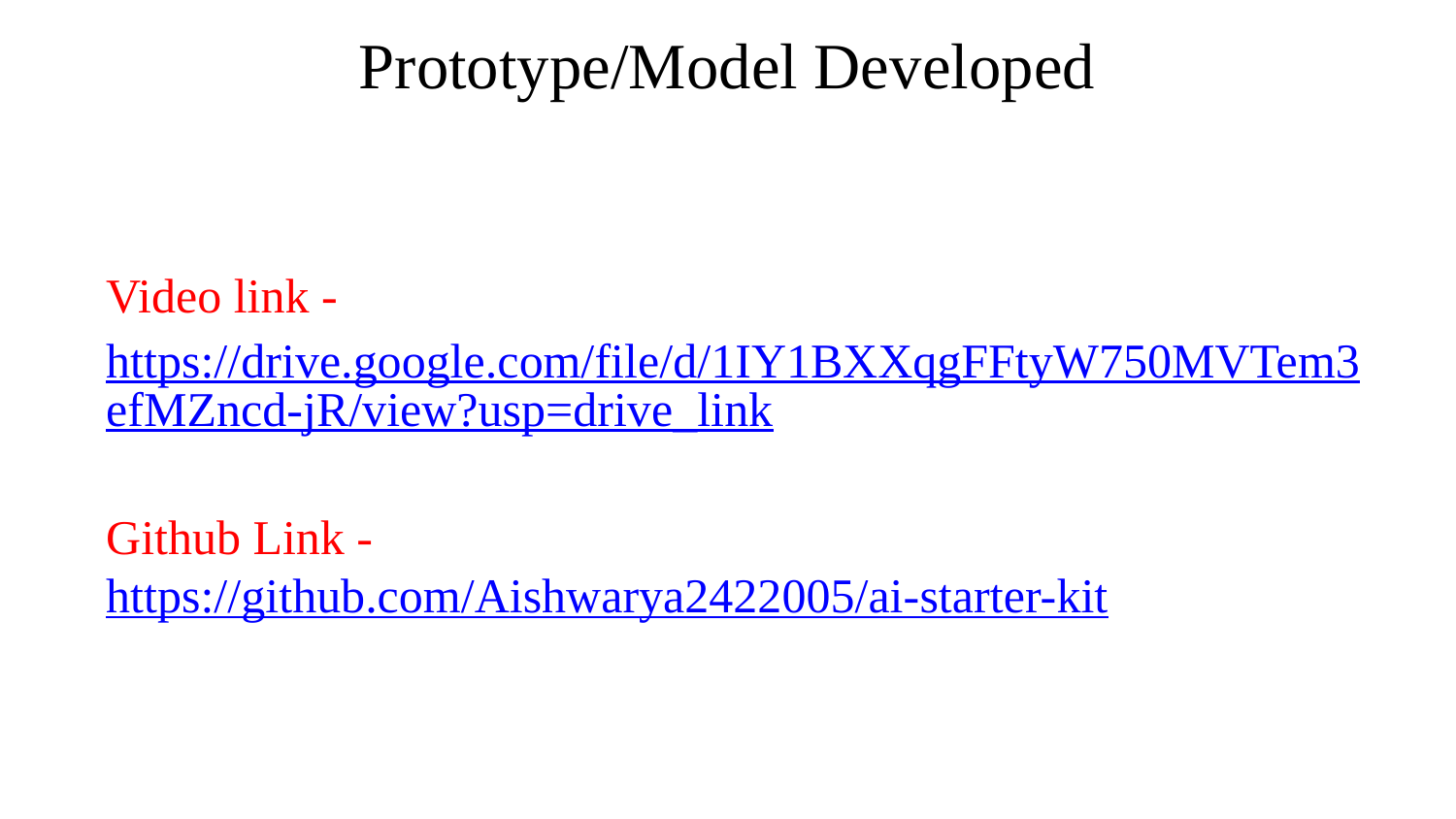

# Prototype/Model Developed

Video link -
https://drive.google.com/file/d/1IY1BXXqgFFtyW750MVTem3efMZncd-jR/view?usp=drive_link

Github Link -
https://github.com/Aishwarya2422005/ai-starter-kit